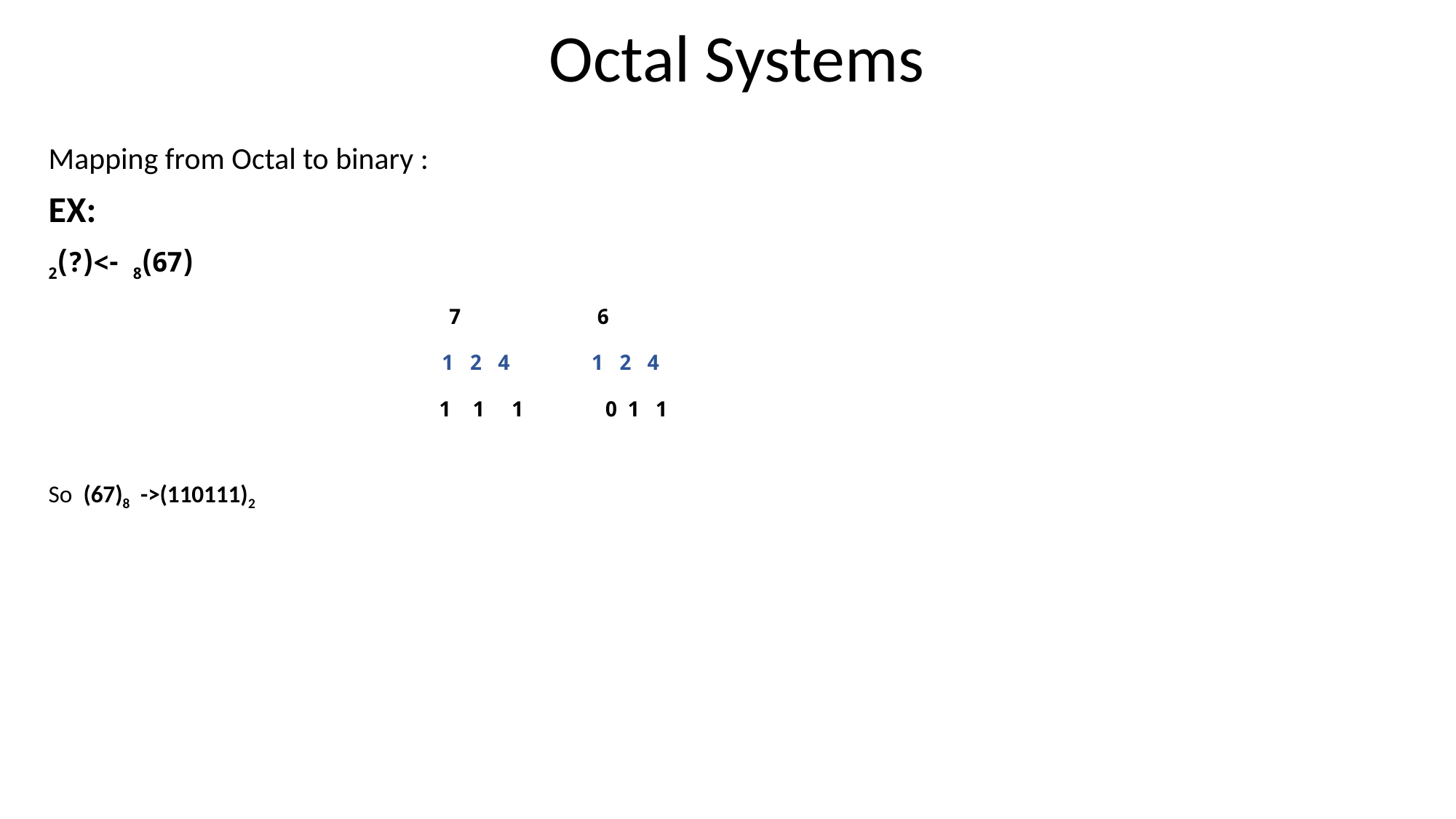

Octal Systems
Mapping from Octal to binary :
EX:
(67)8  ->(?)2
6                         7
4   2   1               4   2   1
1   1  0               1     1    1

So  (67)8  ->(110111)2